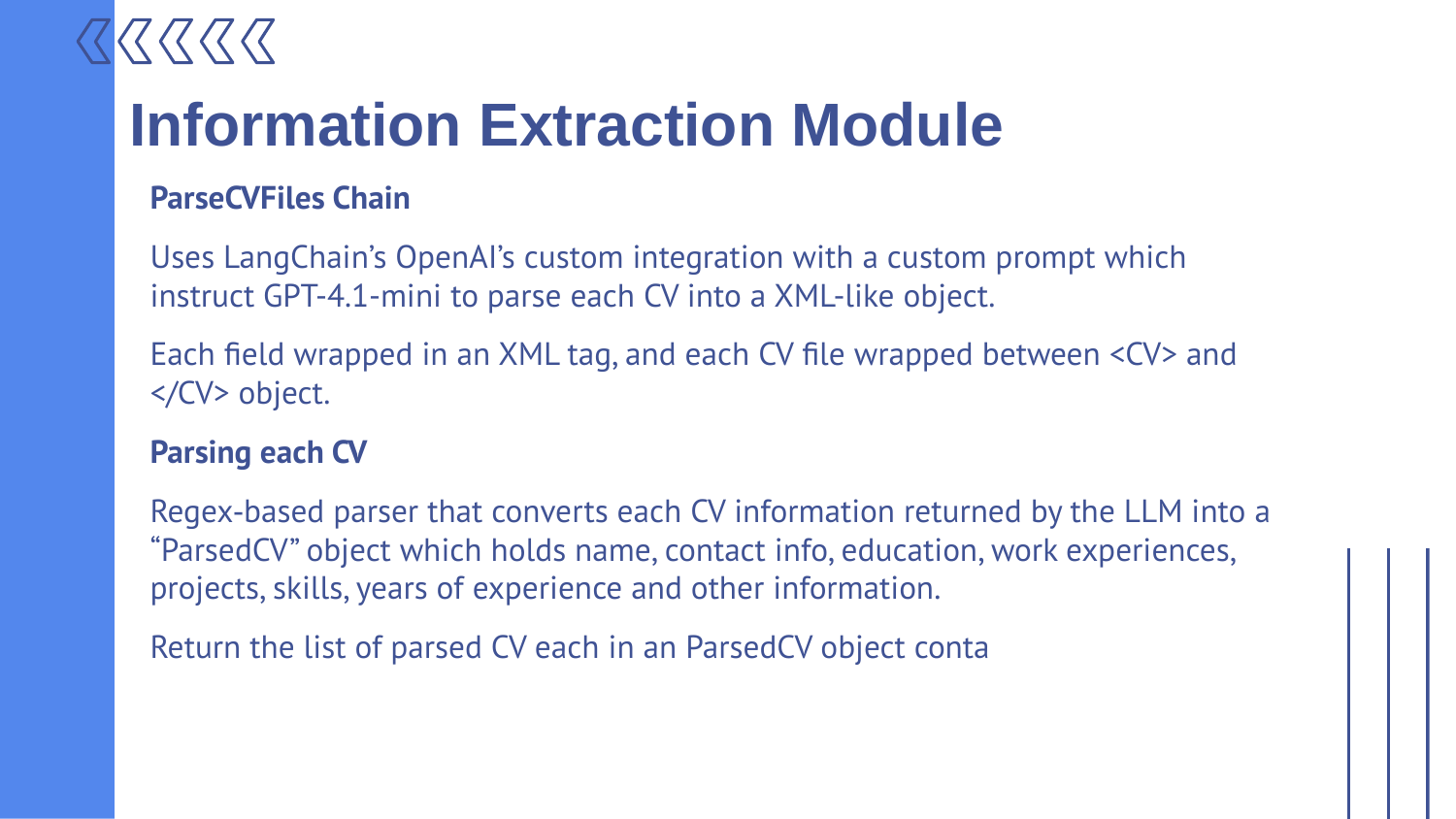

# Information Extraction Module
ParseCVFiles Chain
Uses LangChain’s OpenAI’s custom integration with a custom prompt which instruct GPT-4.1-mini to parse each CV into a XML-like object.
Each field wrapped in an XML tag, and each CV file wrapped between <CV> and </CV> object.
Parsing each CV
Regex‐based parser that converts each CV information returned by the LLM into a “ParsedCV” object which holds name, contact info, education, work experiences, projects, skills, years of experience and other information.
Return the list of parsed CV each in an ParsedCV object conta